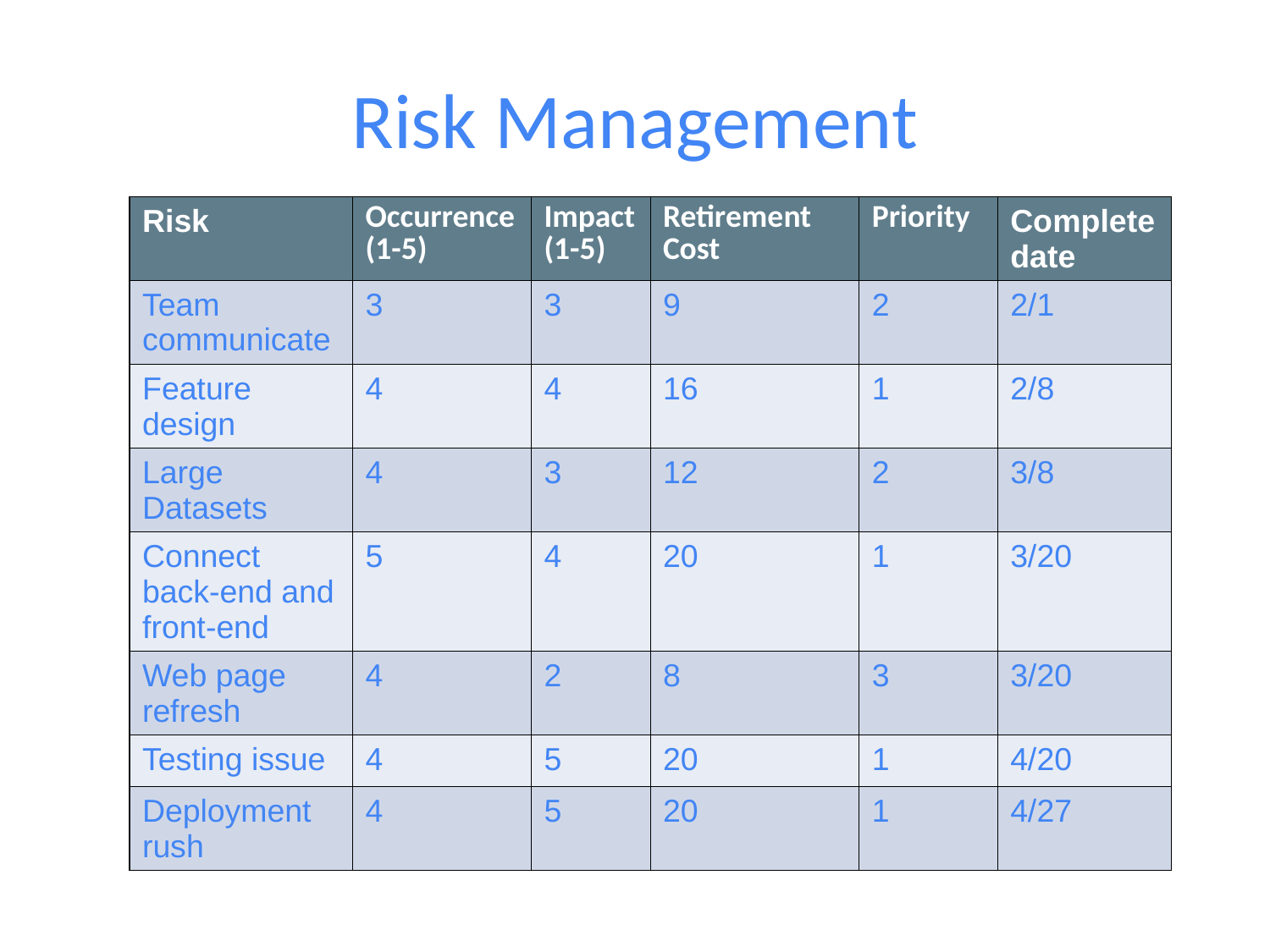

# Risk Management
| Risk | Occurrence (1-5) | Impact (1-5) | Retirement Cost | Priority | Complete date |
| --- | --- | --- | --- | --- | --- |
| Team communicate | 3 | 3 | 9 | 2 | 2/1 |
| Feature design | 4 | 4 | 16 | 1 | 2/8 |
| Large Datasets | 4 | 3 | 12 | 2 | 3/8 |
| Connect back-end and front-end | 5 | 4 | 20 | 1 | 3/20 |
| Web page refresh | 4 | 2 | 8 | 3 | 3/20 |
| Testing issue | 4 | 5 | 20 | 1 | 4/20 |
| Deployment rush | 4 | 5 | 20 | 1 | 4/27 |